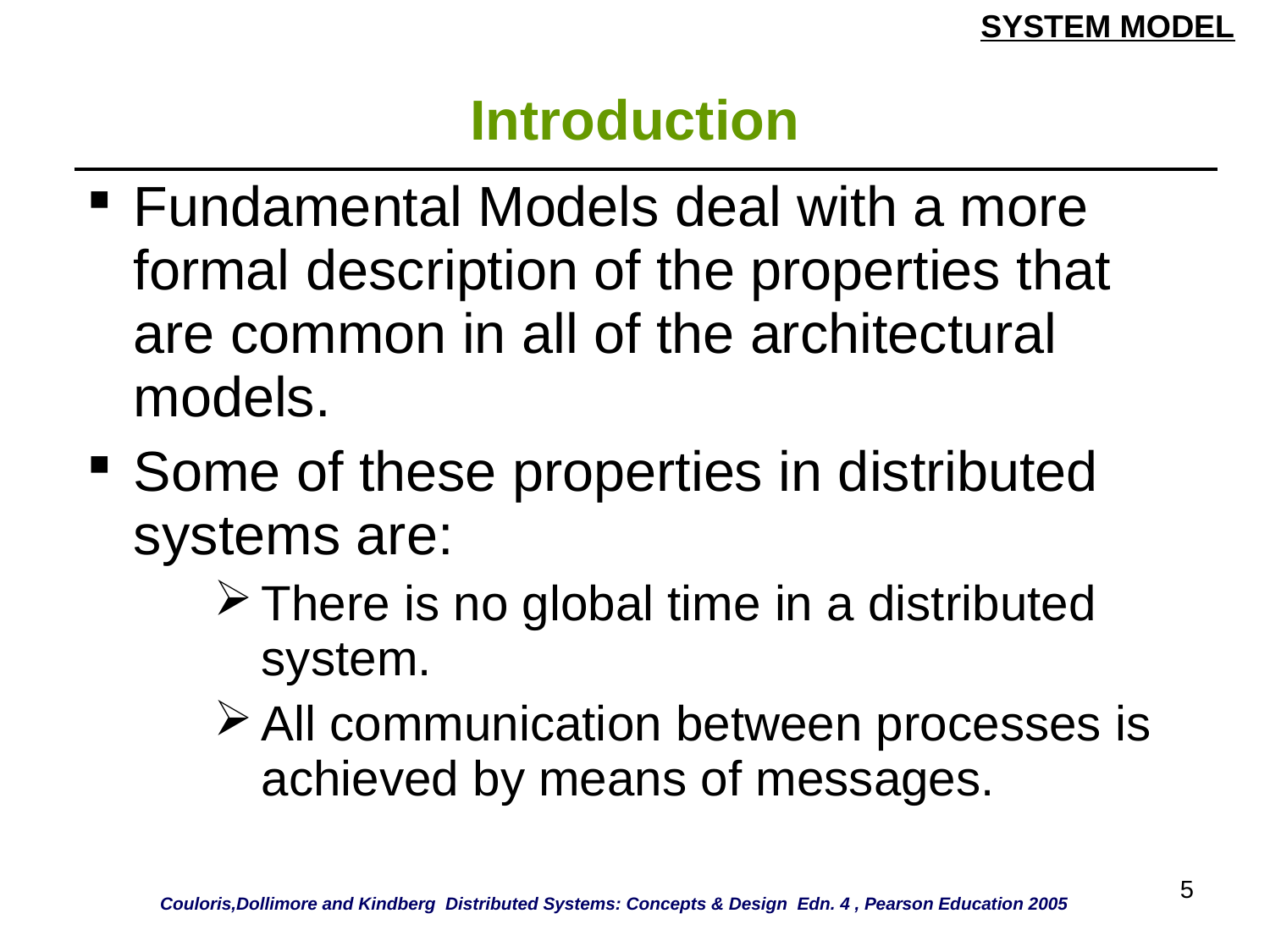

SYSTEM MODEL
# Introduction
| Fundamental Models deal with a more formal description of the properties that are common in all of the architectural models. Some of these properties in distributed systems are: There is no global time in a distributed system. All communication between processes is achieved by means of messages. |
| --- |
5
Couloris,Dollimore and Kindberg  Distributed Systems: Concepts & Design  Edn. 4 , Pearson Education 2005